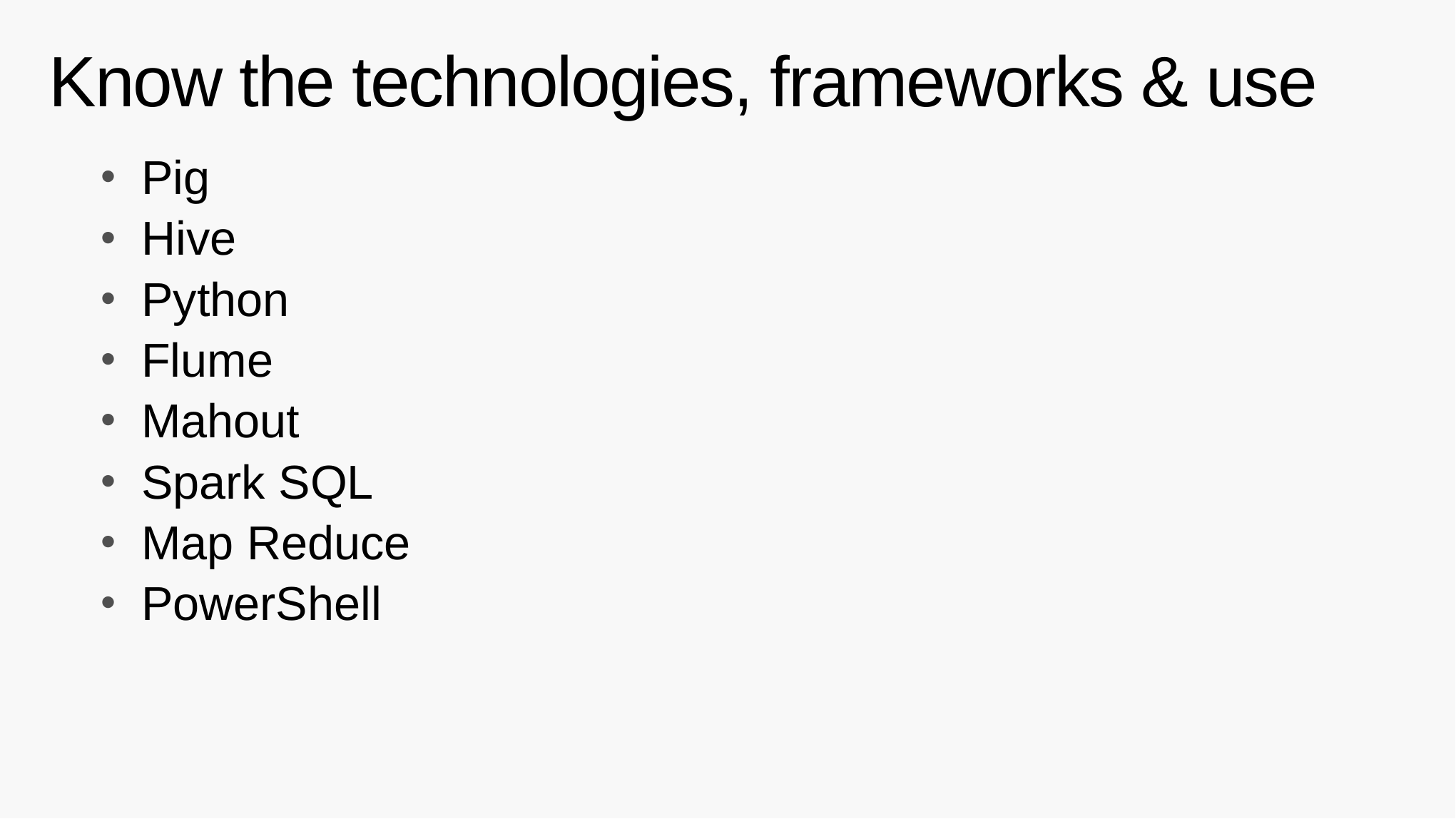

# Know the technologies, frameworks & use
Pig
Hive
Python
Flume
Mahout
Spark SQL
Map Reduce
PowerShell